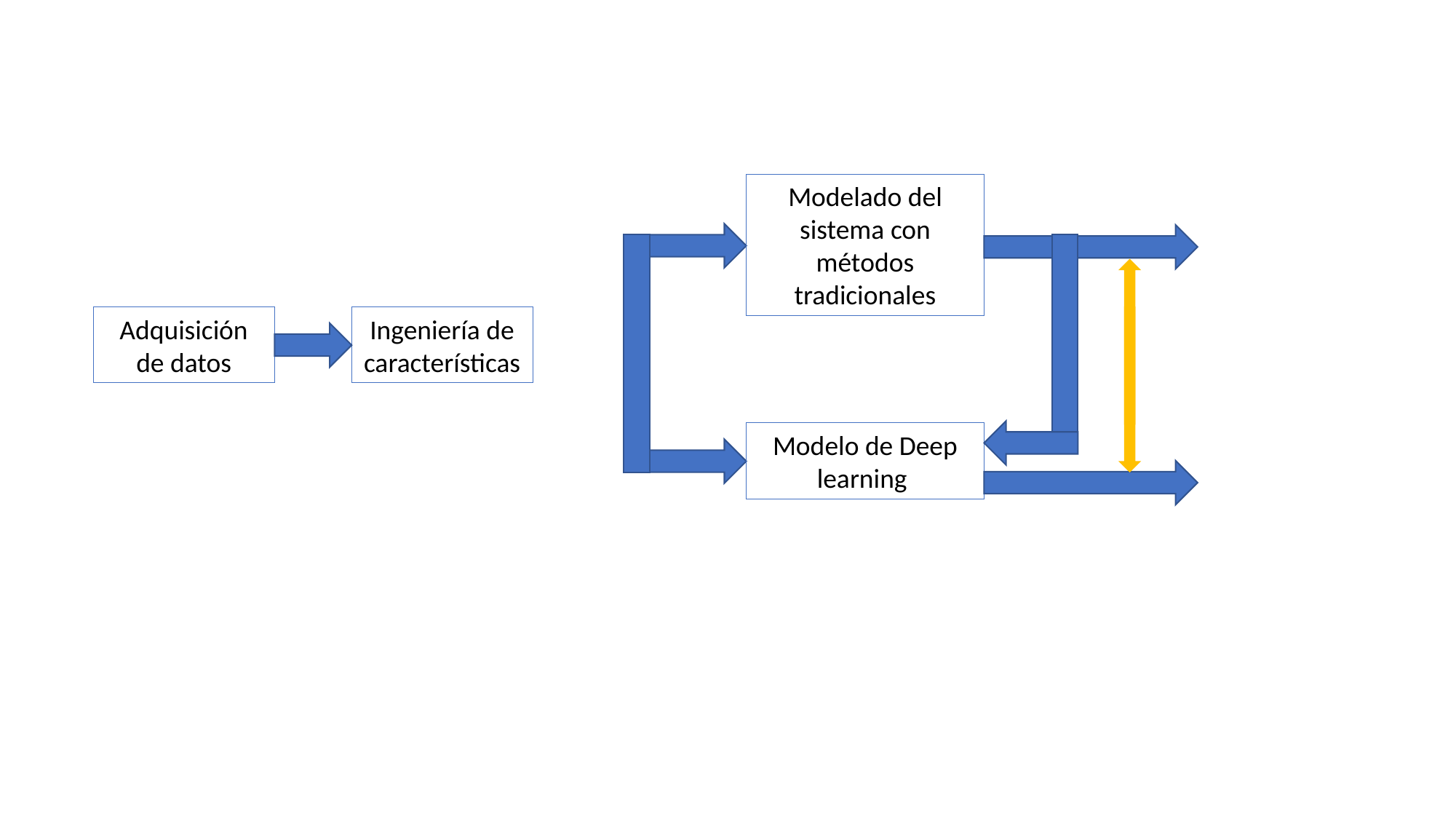

Modelado del sistema con métodos tradicionales

Adquisición de datos
Ingeniería de características

Modelo de Deep learning